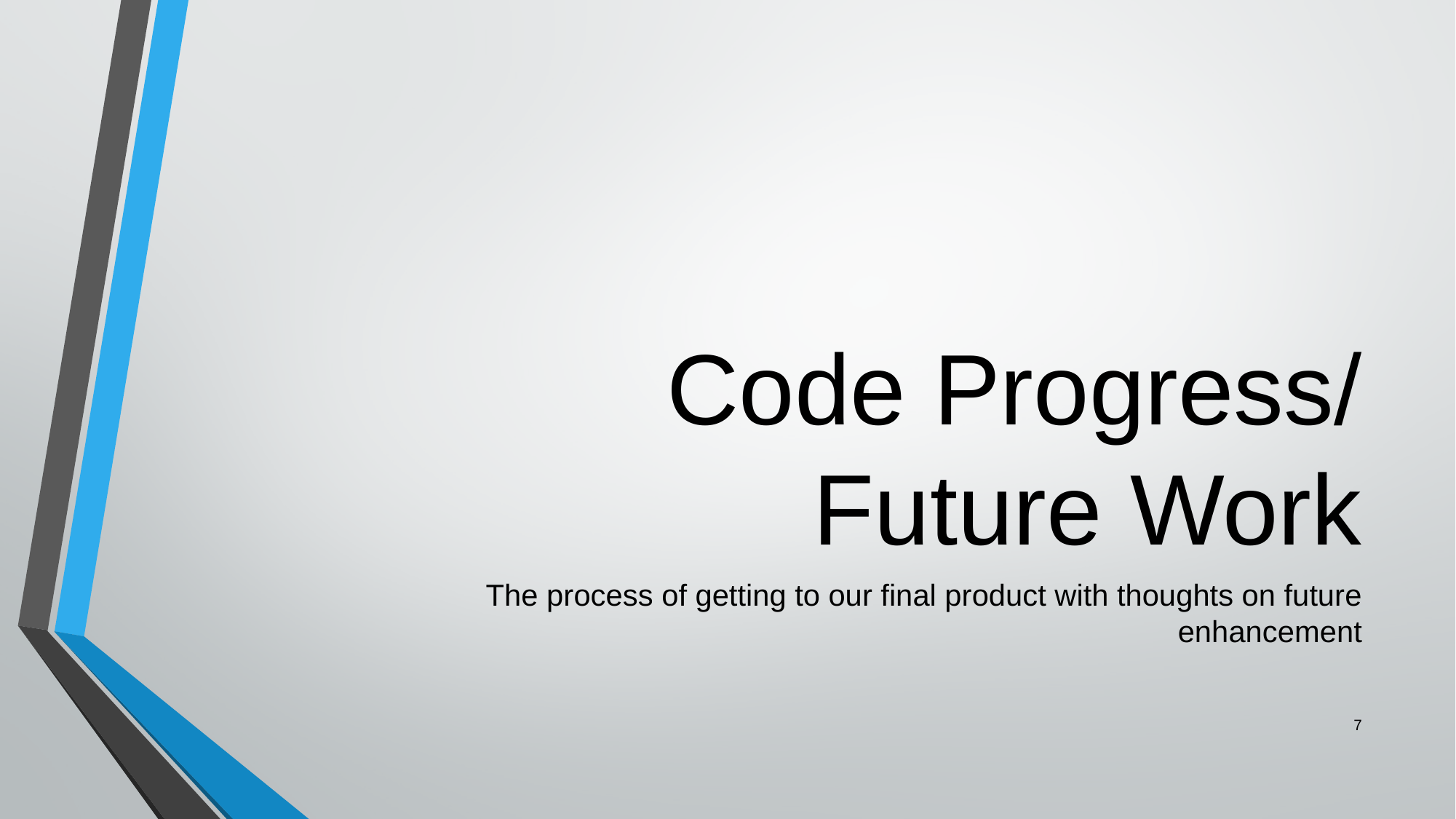

# Code Progress/ Future Work
The process of getting to our final product with thoughts on future enhancement
7